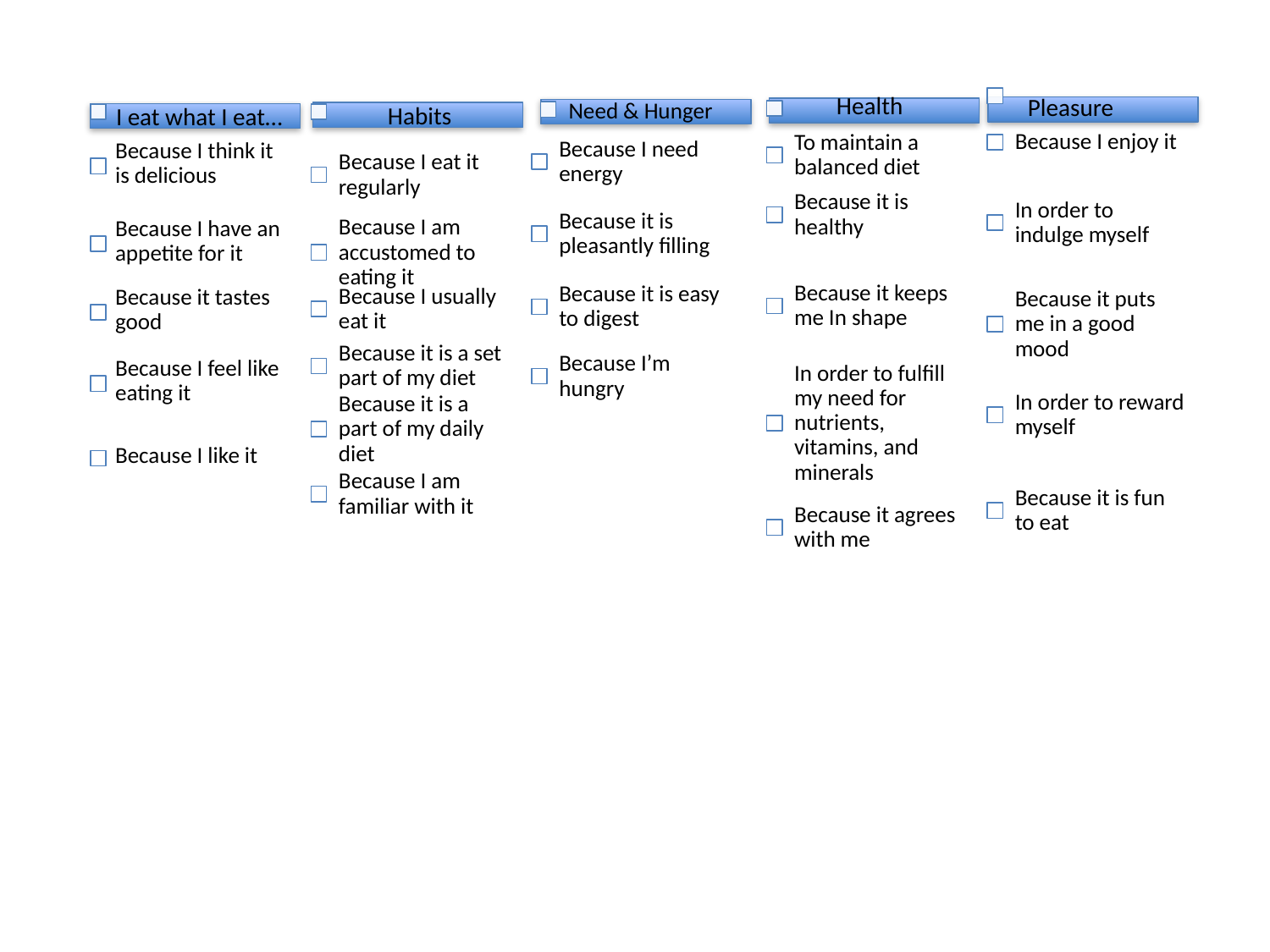

I eat what I eat…
Because I think it is delicious
Because I have an appetite for it
Because it tastes good
Because I feel like eating it
Because I like it
   Habits
Because I eat it regularly
Because I am accustomed to eating it
Because I usually eat it
Because it is a set part of my diet
Because it is a part of my daily diet
Because I am familiar with it
  Need & Hunger
Because I need energy
Because it is pleasantly filling
Because it is easy to digest
Because I’m hungry
 Health
To maintain a balanced diet
Because it is healthy
Because it keeps me In shape
In order to fulfill my need for nutrients, vitamins, and minerals
Because it agrees with me
Pleasure
Because I enjoy it
In order to indulge myself
Because it puts me in a good mood
In order to reward myself
Because it is fun to eat